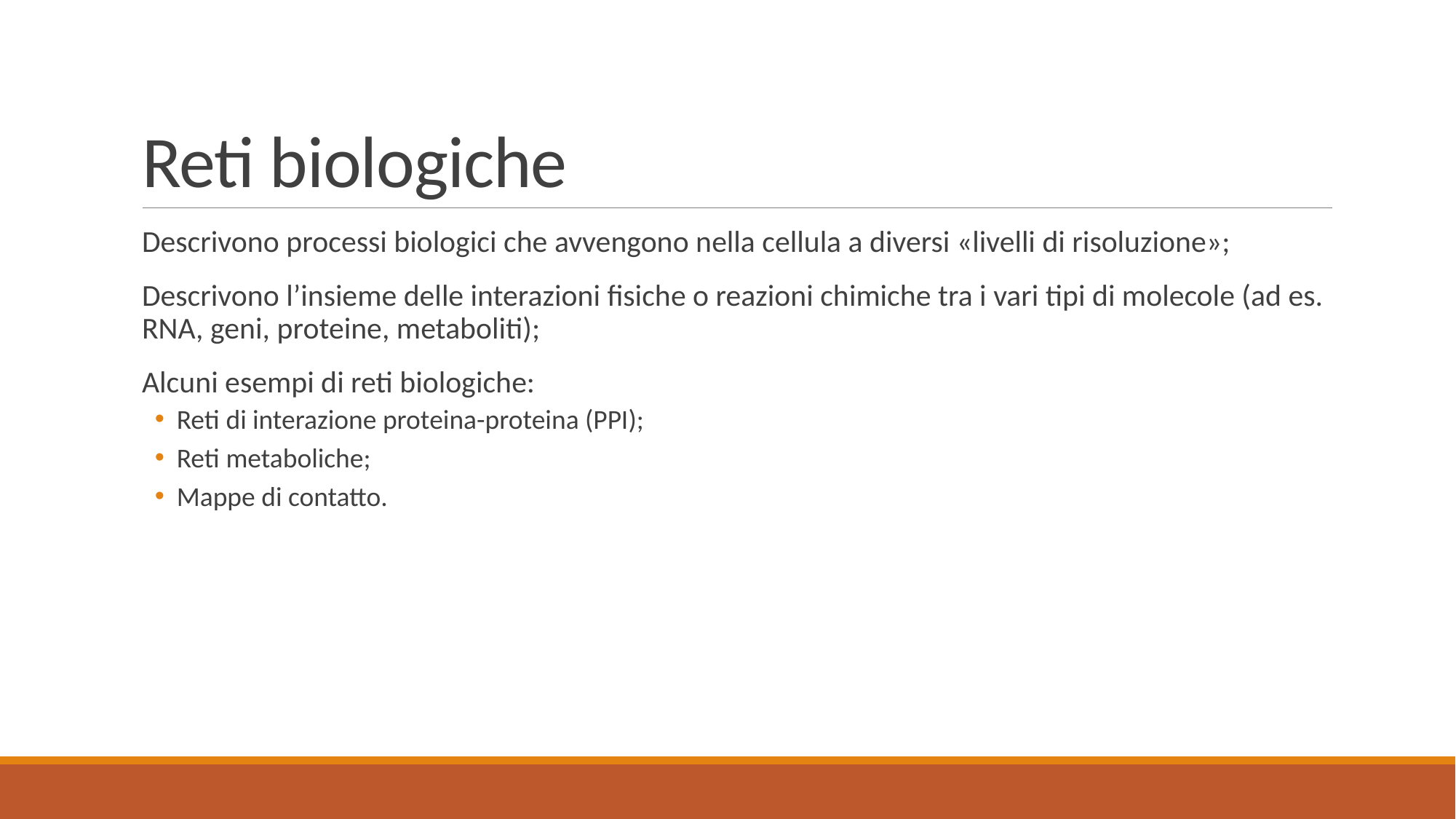

# Reti biologiche
Descrivono processi biologici che avvengono nella cellula a diversi «livelli di risoluzione»;
Descrivono l’insieme delle interazioni fisiche o reazioni chimiche tra i vari tipi di molecole (ad es. RNA, geni, proteine, metaboliti);
Alcuni esempi di reti biologiche:
Reti di interazione proteina-proteina (PPI);
Reti metaboliche;
Mappe di contatto.